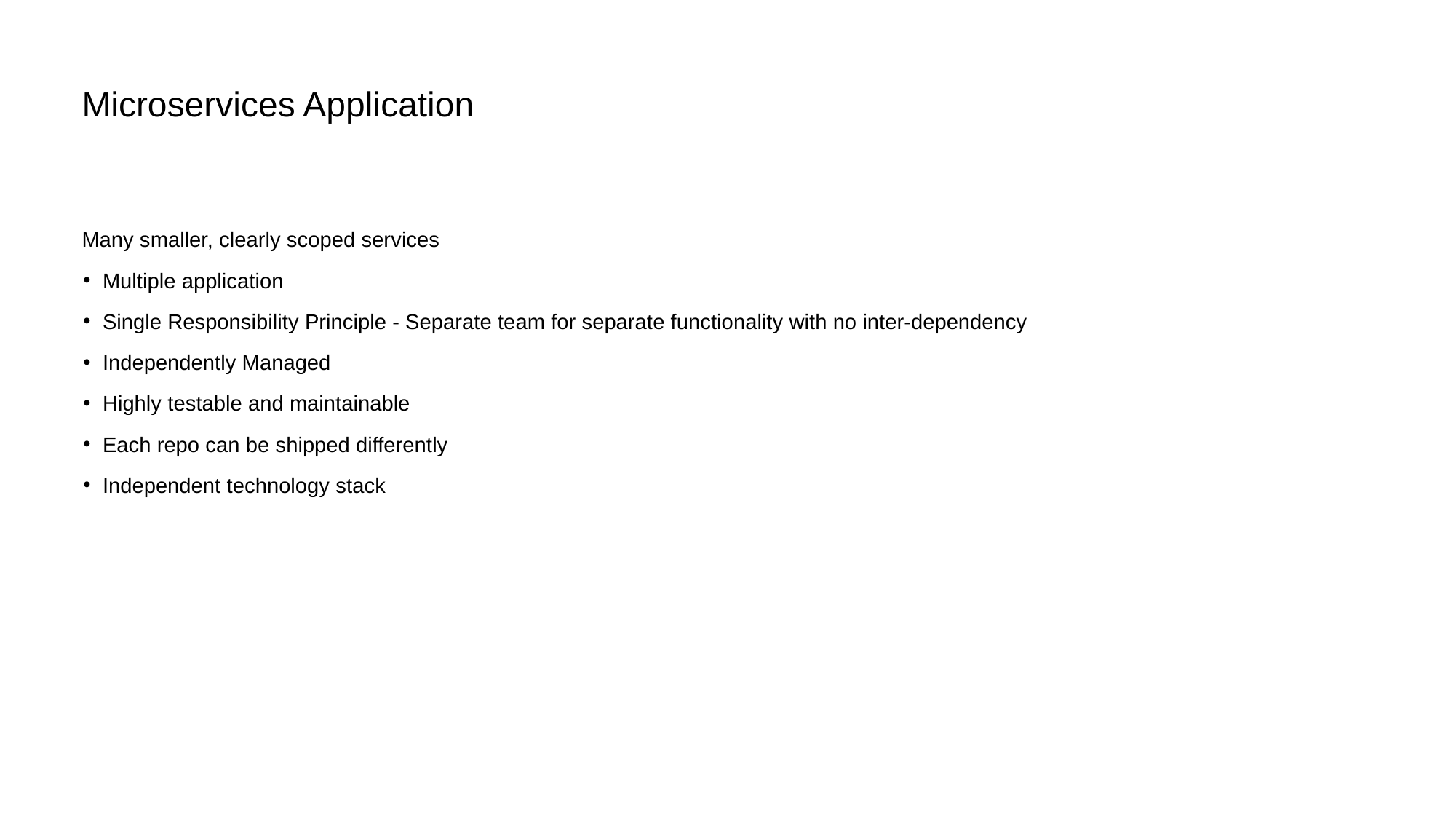

# Microservices Application
Many smaller, clearly scoped services
Multiple application
Single Responsibility Principle - Separate team for separate functionality with no inter-dependency
Independently Managed
Highly testable and maintainable
Each repo can be shipped differently
Independent technology stack